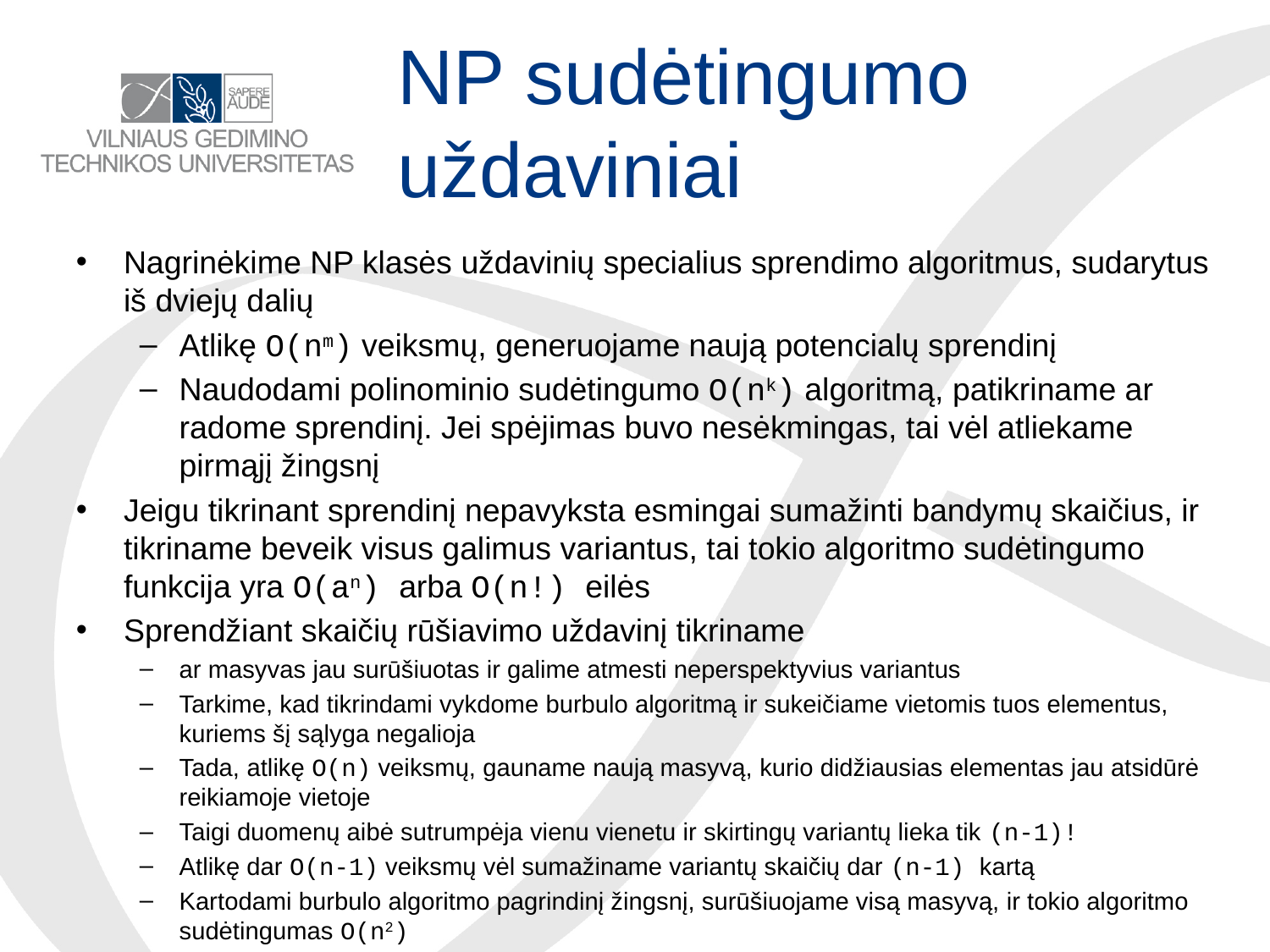

# NP sudėtingumo uždaviniai
Nagrinėkime NP klasės uždavinių specialius sprendimo algoritmus, sudarytus iš dviejų dalių
Atlikę O(nm) veiksmų, generuojame naują potencialų sprendinį
Naudodami polinominio sudėtingumo O(nk) algoritmą, patikriname ar radome sprendinį. Jei spėjimas buvo nesėkmingas, tai vėl atliekame pirmąjį žingsnį
Jeigu tikrinant sprendinį nepavyksta esmingai sumažinti bandymų skaičius, ir tikriname beveik visus galimus variantus, tai tokio algoritmo sudėtingumo funkcija yra O(an) arba O(n!) eilės
Sprendžiant skaičių rūšiavimo uždavinį tikriname
ar masyvas jau surūšiuotas ir galime atmesti neperspektyvius variantus
Tarkime, kad tikrindami vykdome burbulo algoritmą ir sukeičiame vietomis tuos elementus, kuriems šį sąlyga negalioja
Tada, atlikę O(n) veiksmų, gauname naują masyvą, kurio didžiausias elementas jau atsidūrė reikiamoje vietoje
Taigi duomenų aibė sutrumpėja vienu vienetu ir skirtingų variantų lieka tik (n-1)!
Atlikę dar O(n-1) veiksmų vėl sumažiname variantų skaičių dar (n-1) kartą
Kartodami burbulo algoritmo pagrindinį žingsnį, surūšiuojame visą masyvą, ir tokio algoritmo sudėtingumas O(n2)